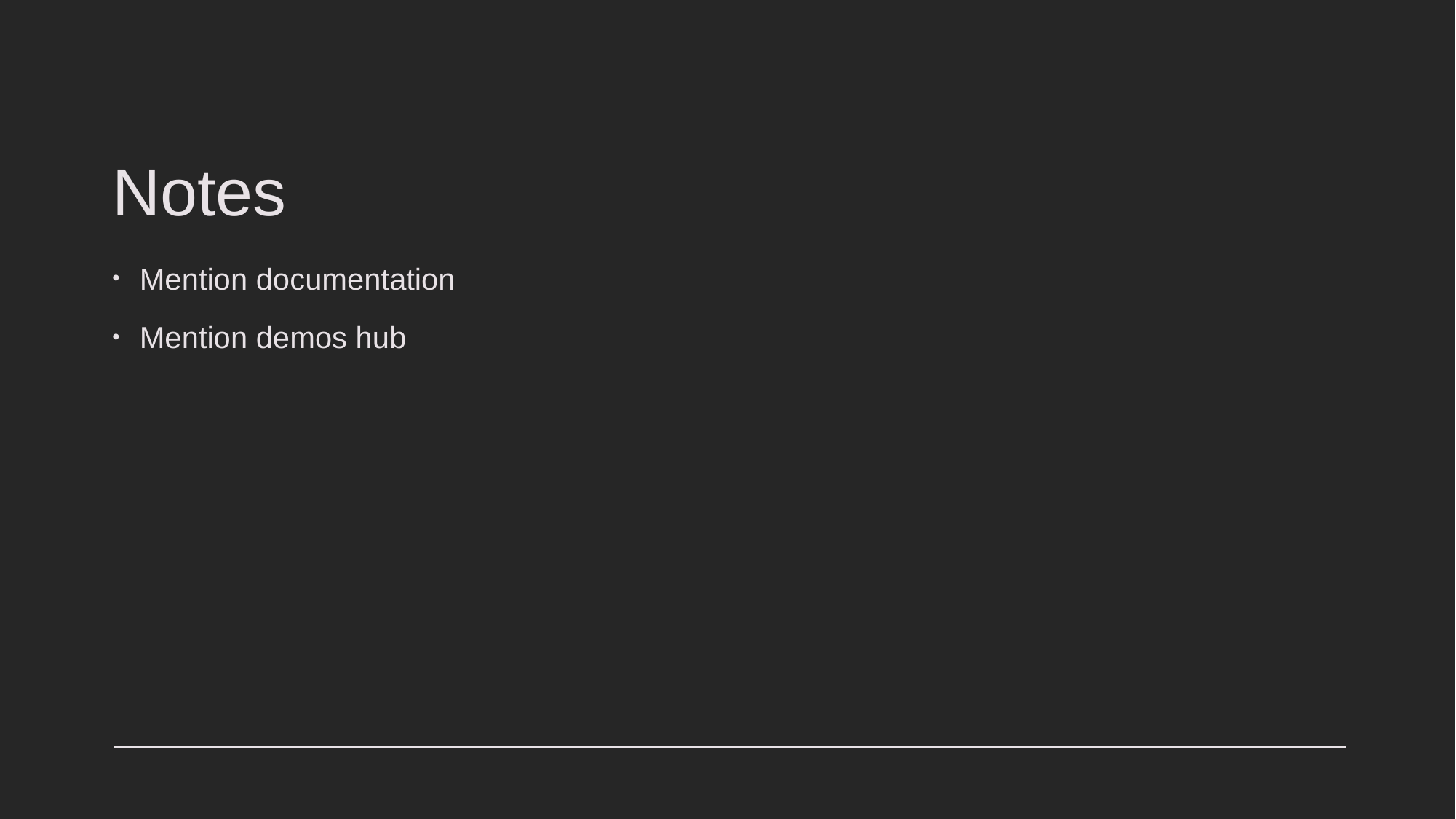

# Notes
Mention documentation
Mention demos hub